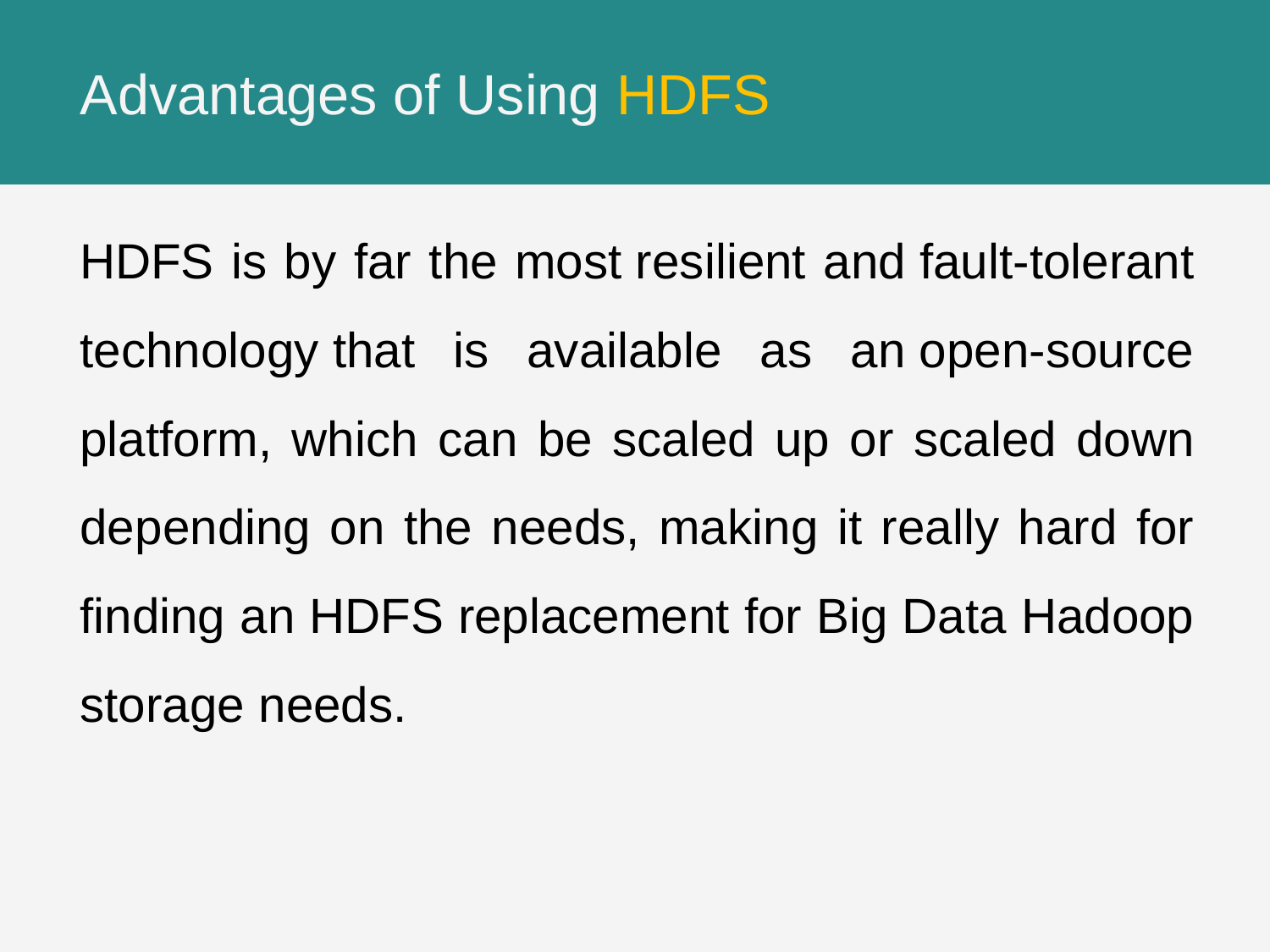

# Advantages of Using HDFS
HDFS is by far the most resilient and fault-tolerant technology that is available as an open-source platform, which can be scaled up or scaled down depending on the needs, making it really hard for finding an HDFS replacement for Big Data Hadoop storage needs.